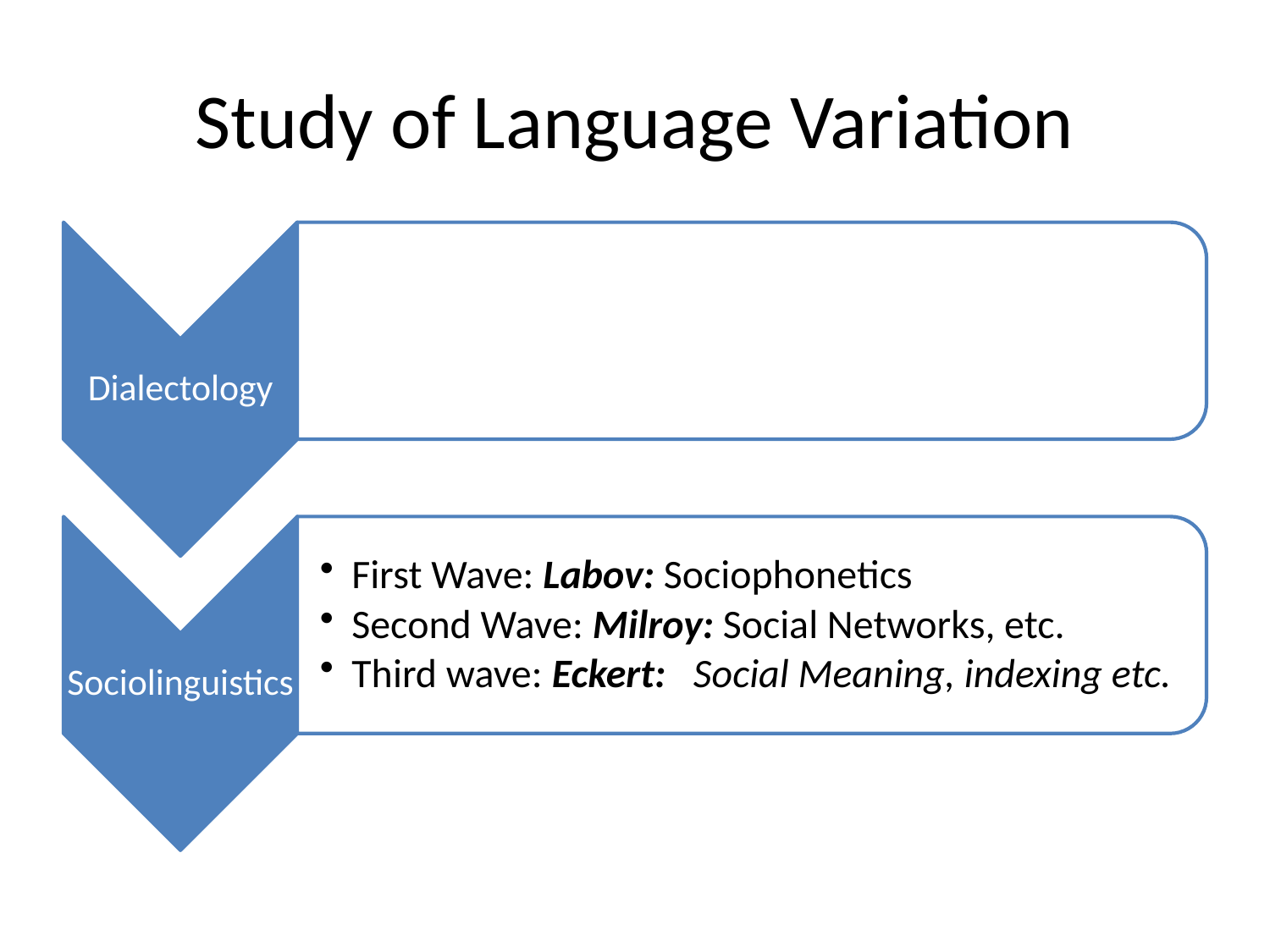

# Study of Language Variation
Dialectology
Sociolinguistics
First Wave: Labov: Sociophonetics
Second Wave: Milroy: Social Networks, etc.
Third wave: Eckert:   Social Meaning, indexing etc.